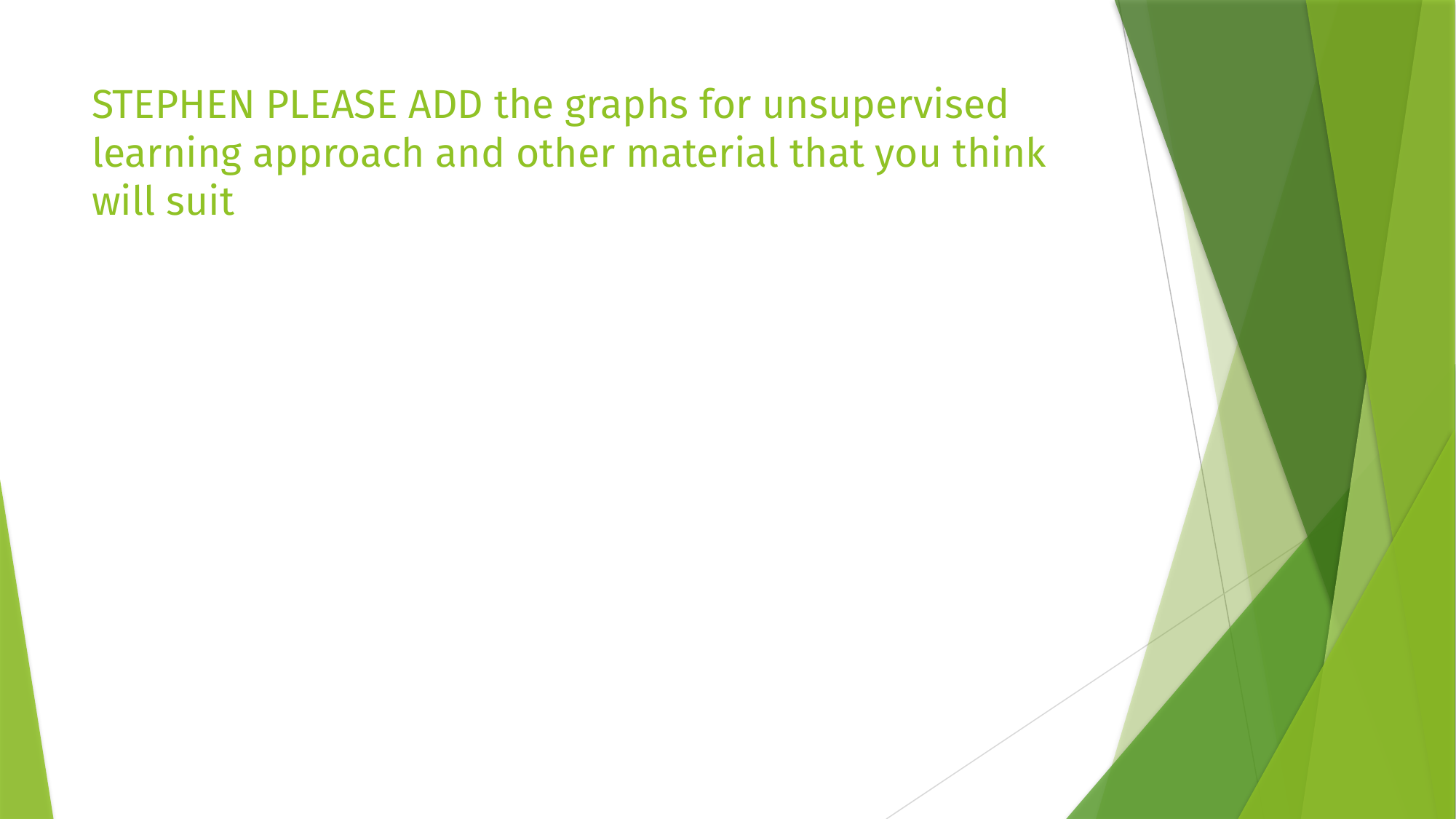

# STEPHEN PLEASE ADD the graphs for unsupervised learning approach and other material that you think will suit